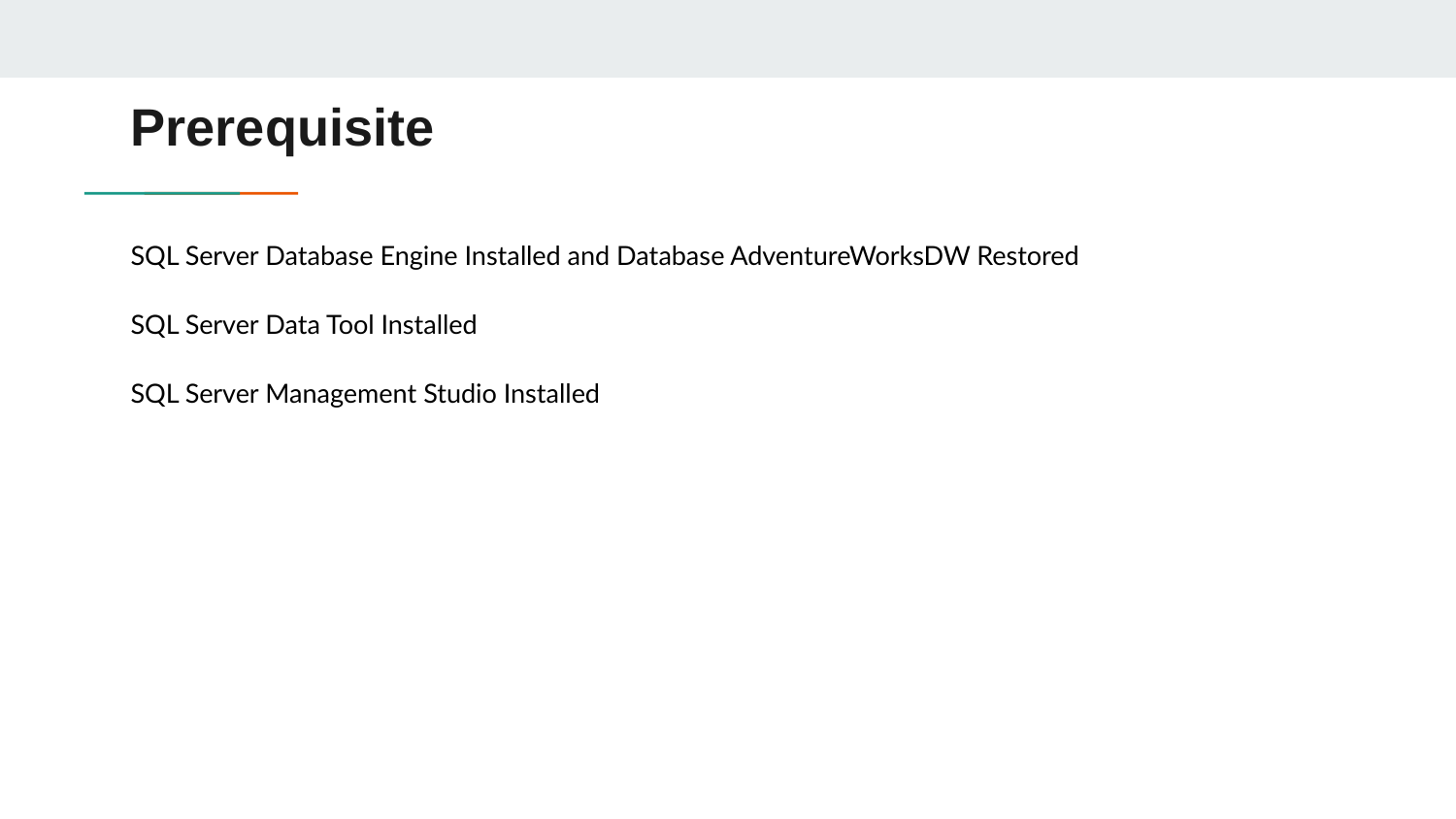

# Prerequisite
SQL Server Database Engine Installed and Database AdventureWorksDW Restored
SQL Server Data Tool Installed
SQL Server Management Studio Installed